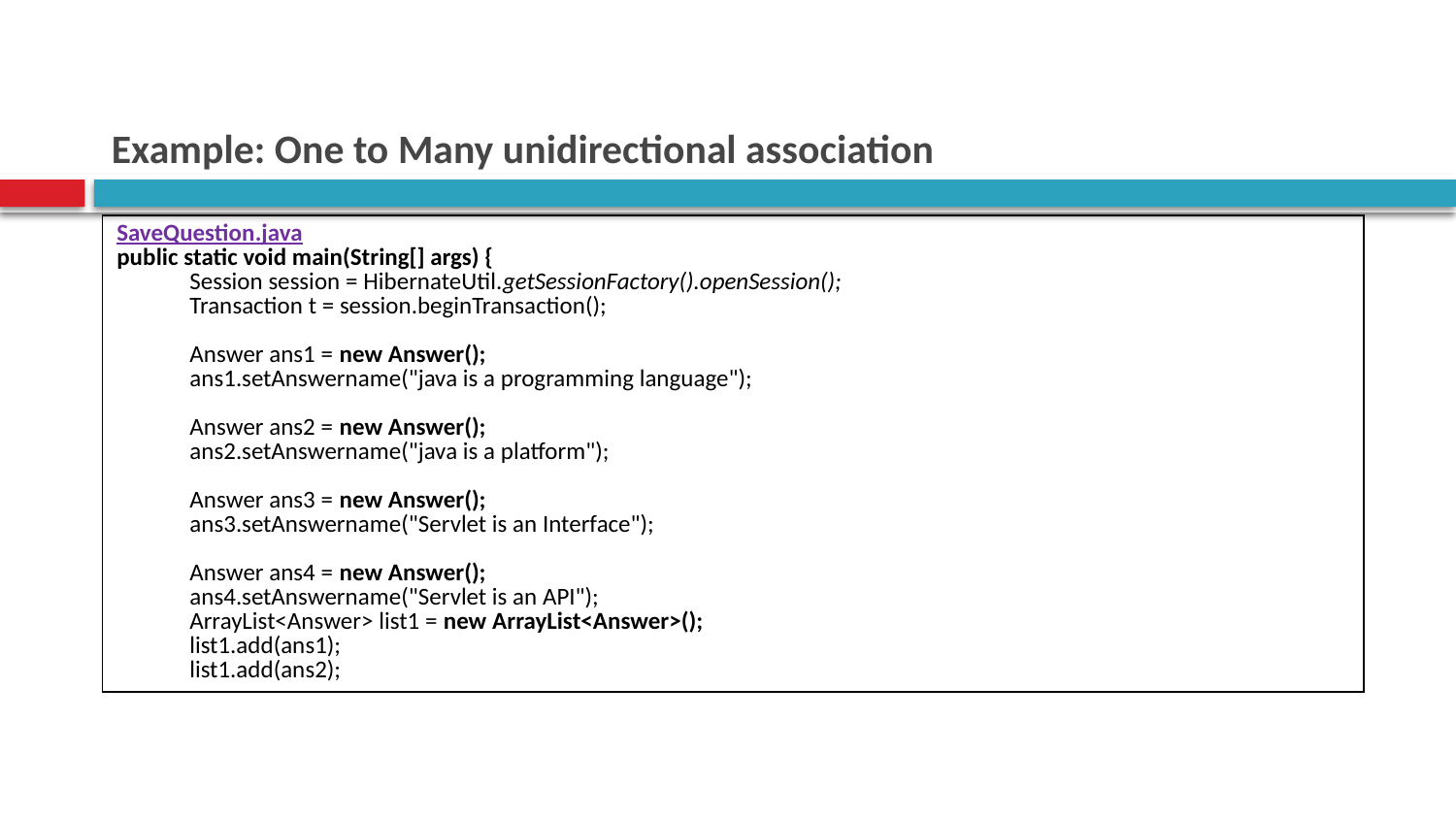

# Example: One to Many unidirectional association
| SaveQuestion.java public static void main(String[] args) { Session session = HibernateUtil.getSessionFactory().openSession(); Transaction t = session.beginTransaction(); Answer ans1 = new Answer(); ans1.setAnswername("java is a programming language"); Answer ans2 = new Answer(); ans2.setAnswername("java is a platform"); Answer ans3 = new Answer(); ans3.setAnswername("Servlet is an Interface"); Answer ans4 = new Answer(); ans4.setAnswername("Servlet is an API"); ArrayList<Answer> list1 = new ArrayList<Answer>(); list1.add(ans1); list1.add(ans2); |
| --- |